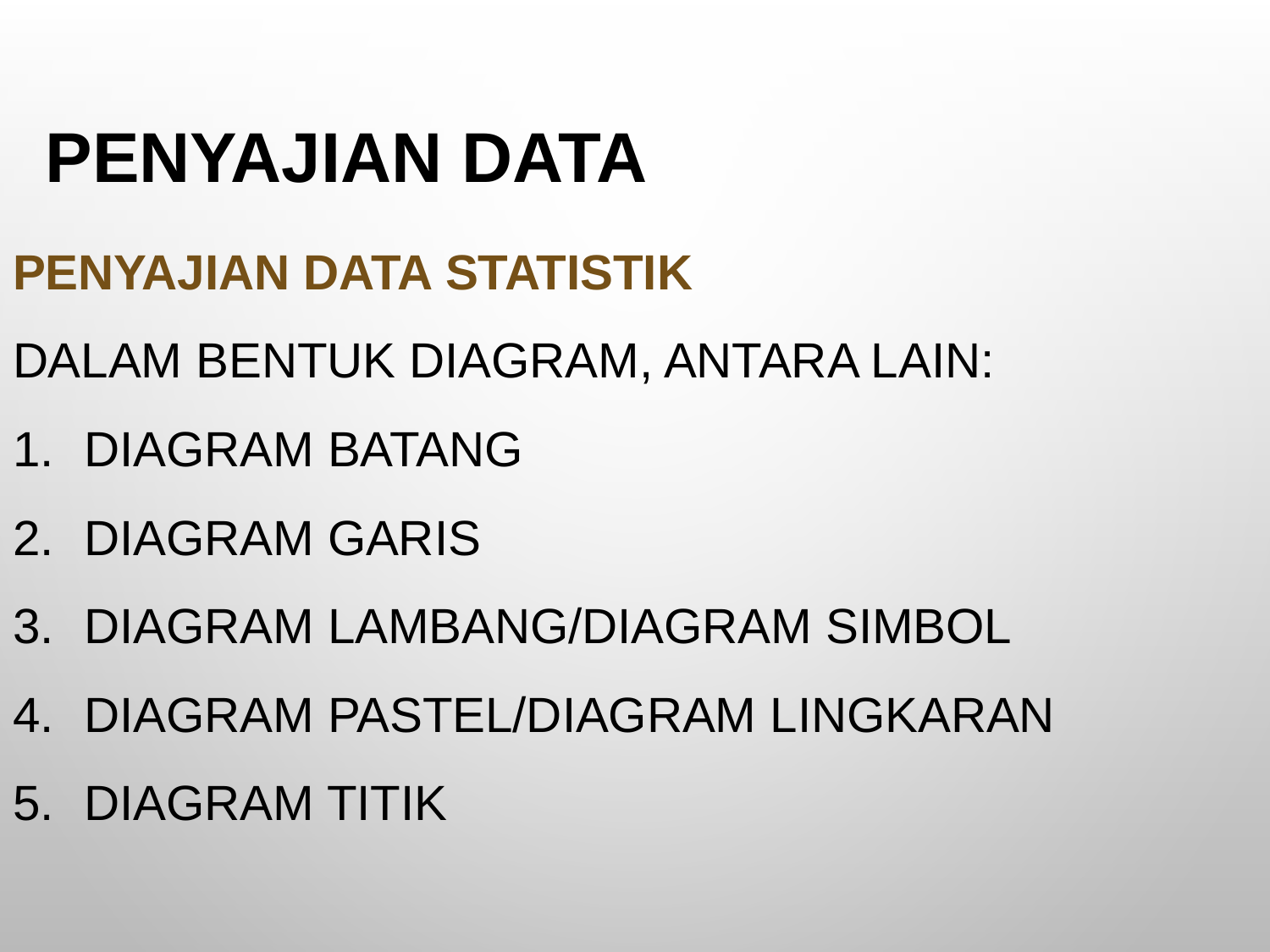

# PENYAJIAN DATA
Penyajian Data Statistik
Dalam bentuk diagram, antara lain:
Diagram batang
Diagram garis
Diagram lambang/diagram simbol
Diagram pastel/diagram lingkaran
Diagram titik